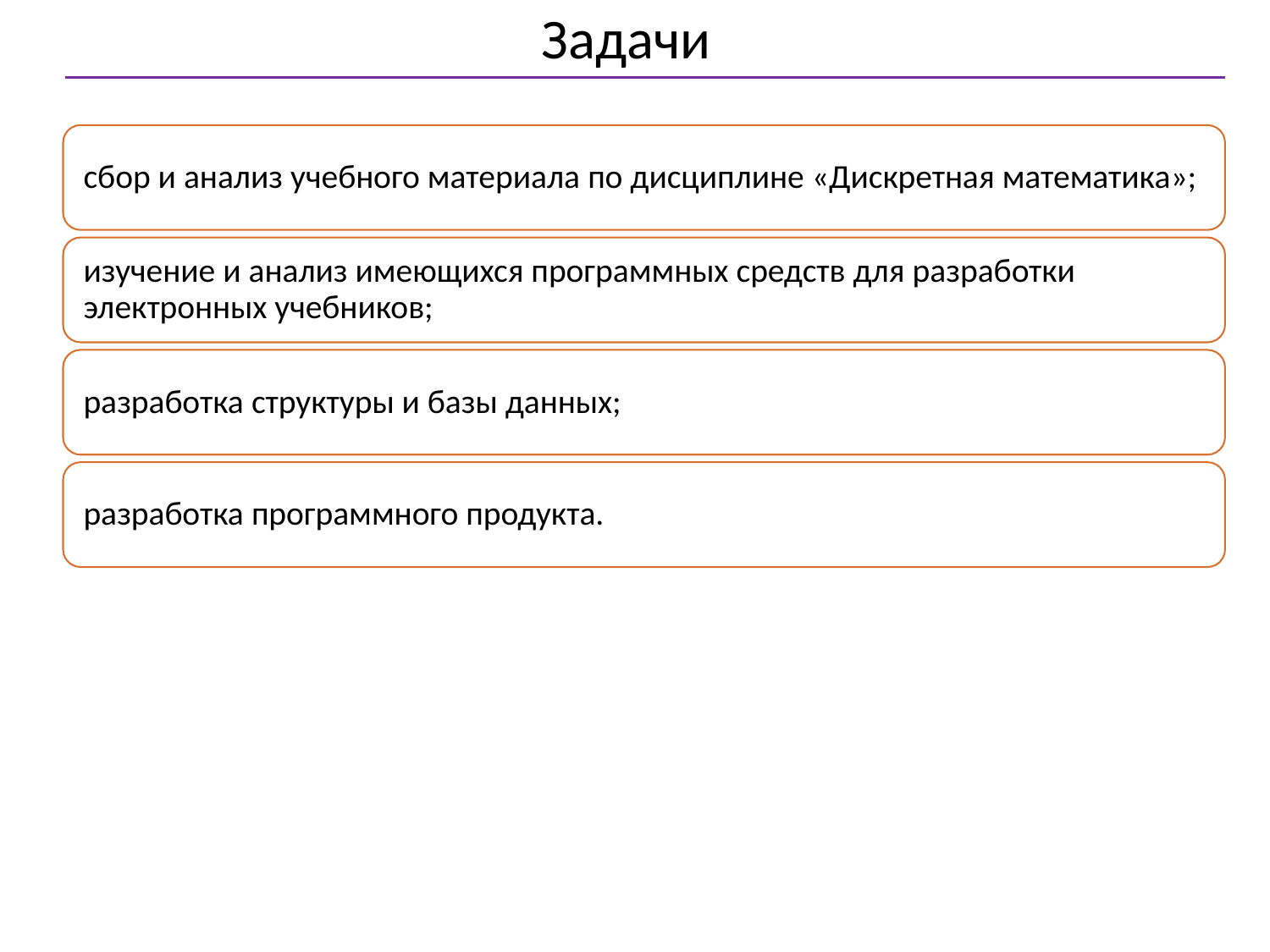

# Задачи
сбор и анализ учебного материала по дисциплине «Дискретная математика»;
изучение и анализ имеющихся программных средств для разработки электронных учебников;
разработка структуры и базы данных;
разработка программного продукта.